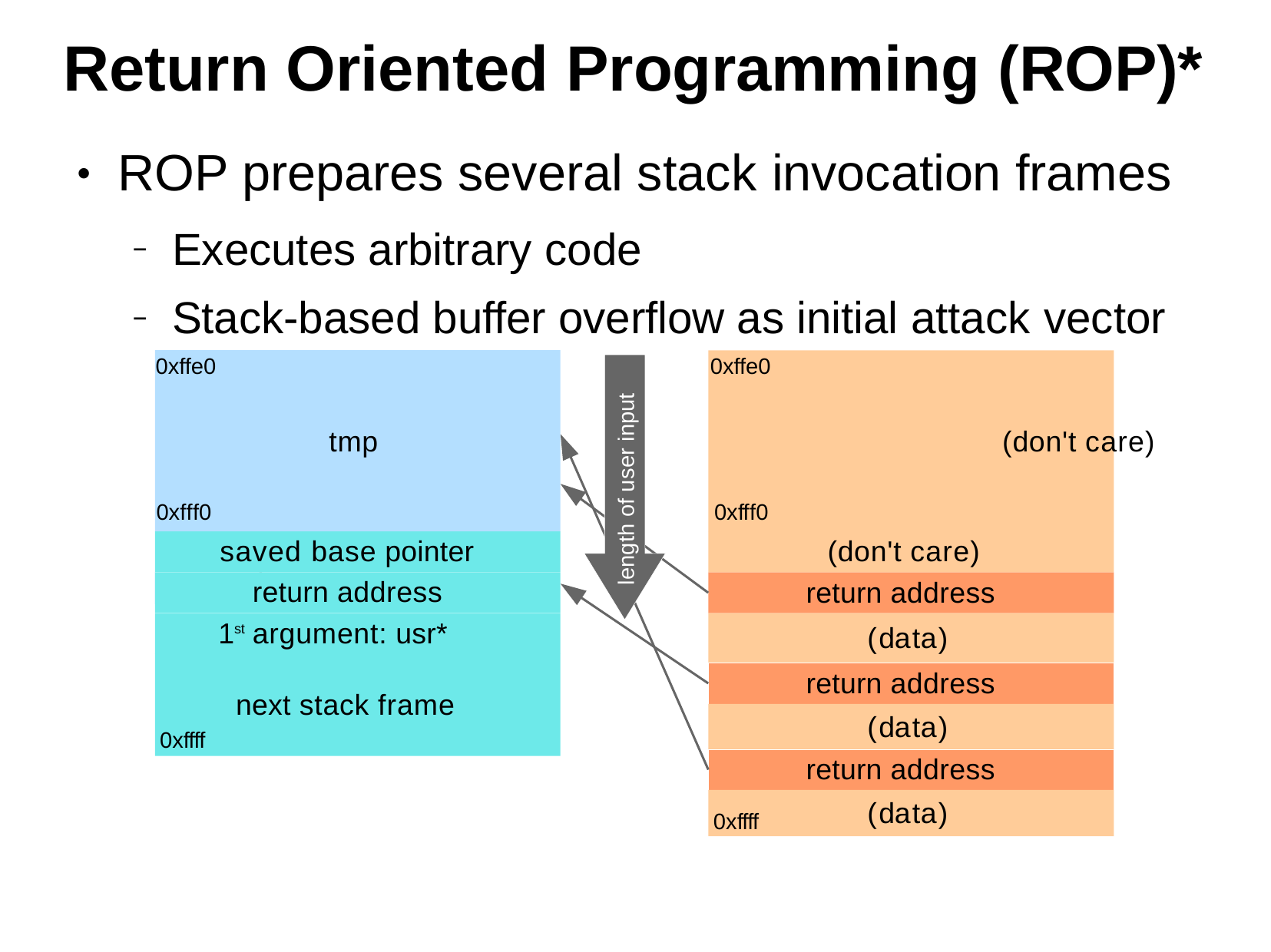

# Return Oriented Programming (ROP)*
ROP prepares several stack invocation frames
●
Executes arbitrary code
Stack-based buffer overflow as initial attack vector
0xffe0	0xffe0

tmp	(don't care)
–
–
Gadget catalog (at static addrs)
insns … … ret
insns … … ret

length of user input

0xfff0
0xfff0

insns … … ret
saved base pointer  return address
1st  argument: usr*

(don't care)
insns … … ret

return address

(data)

return address
next stack frame

(data)
0xffff

return address

(data)
0xffff